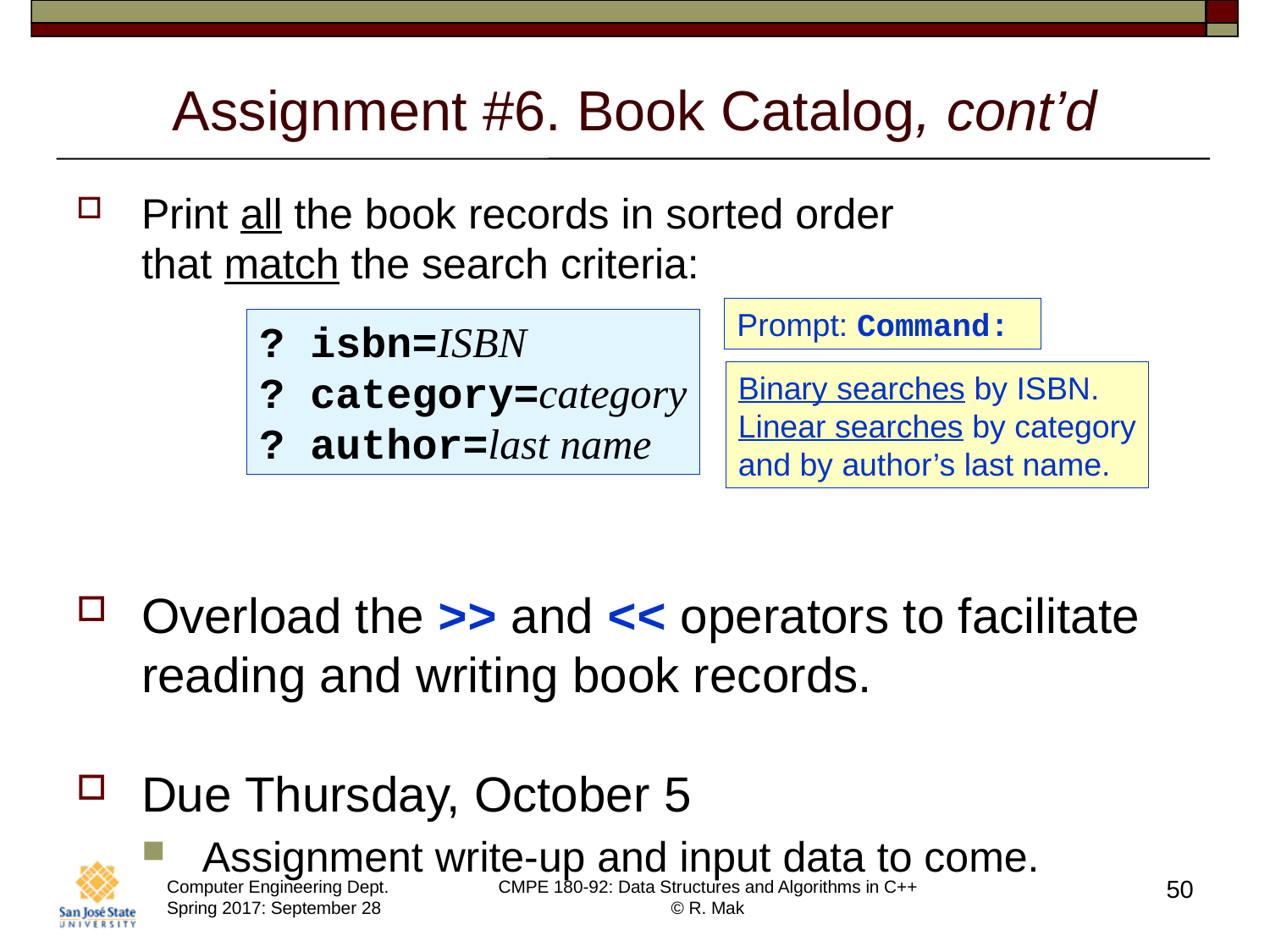

# Assignment #6. Book Catalog, cont’d
Print all the book records in sorted order
that match the search criteria:

Overload the >> and << operators to facilitate reading and writing book records.

Due Thursday, October 5
Assignment write-up and input data to come.

Prompt: Command:
? isbn=ISBN
? category=category
? author=last name
Binary searches by ISBN.
Linear searches by category
and by author’s last name.
50